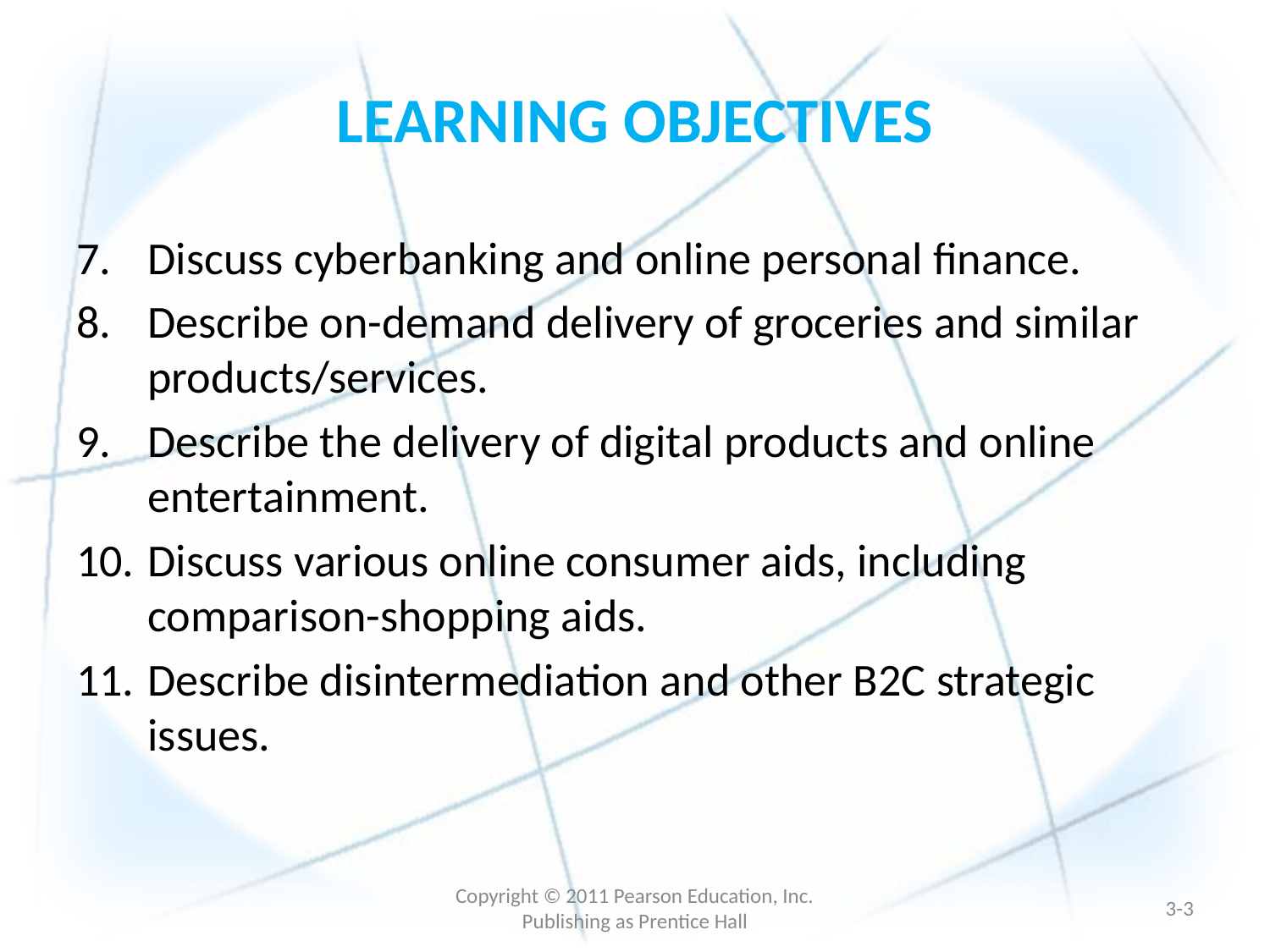

# LEARNING OBJECTIVES
Discuss cyberbanking and online personal finance.
Describe on-demand delivery of groceries and similar products/services.
Describe the delivery of digital products and online entertainment.
Discuss various online consumer aids, including comparison-shopping aids.
Describe disintermediation and other B2C strategic issues.
Copyright © 2011 Pearson Education, Inc. Publishing as Prentice Hall
3-3